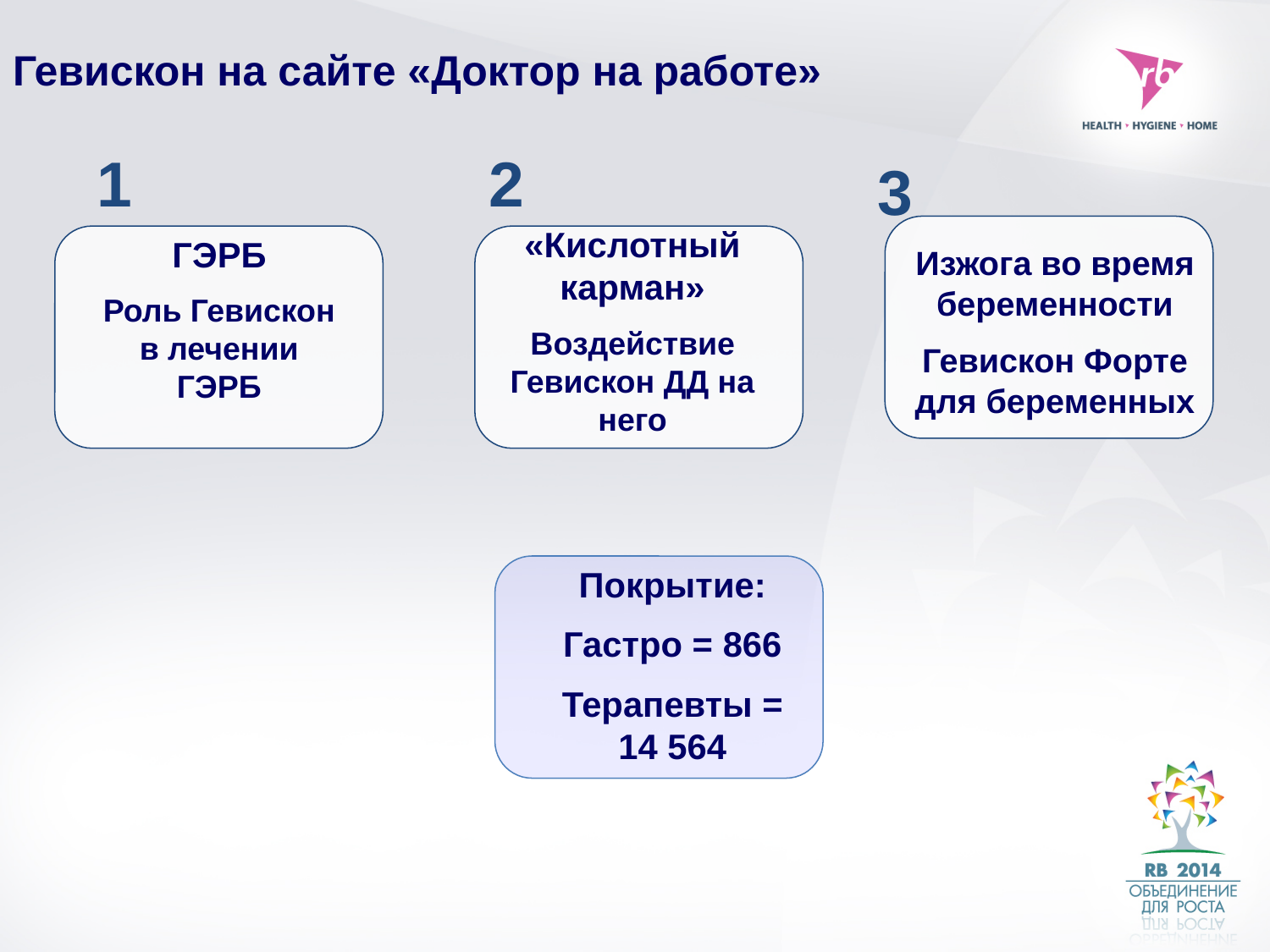

# Гевискон на сайте «Доктор на работе»
1
2
3
«Кислотный карман»
Воздействие Гевискон ДД на него

ГЭРБ
Роль Гевискон в лечении ГЭРБ

Изжога во время беременности
Гевискон Форте для беременных

Покрытие:
Гастро = 866
Терапевты = 14 564